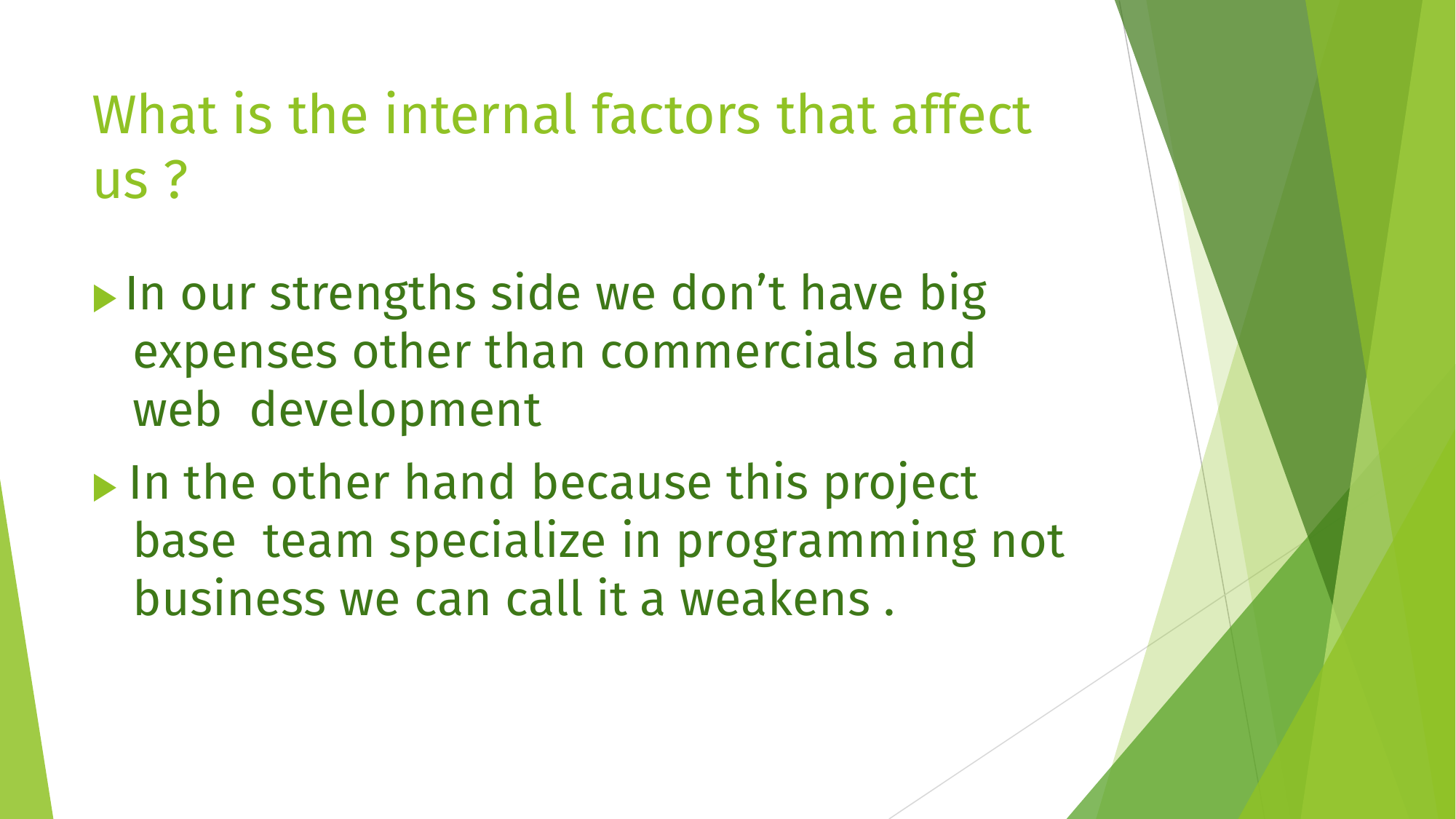

# What is the internal factors that affect  us ?
▶ In our strengths side we don’t have big  expenses other than commercials and web  development
▶ In the other hand because this project base  team specialize in programming not  business we can call it a weakens .